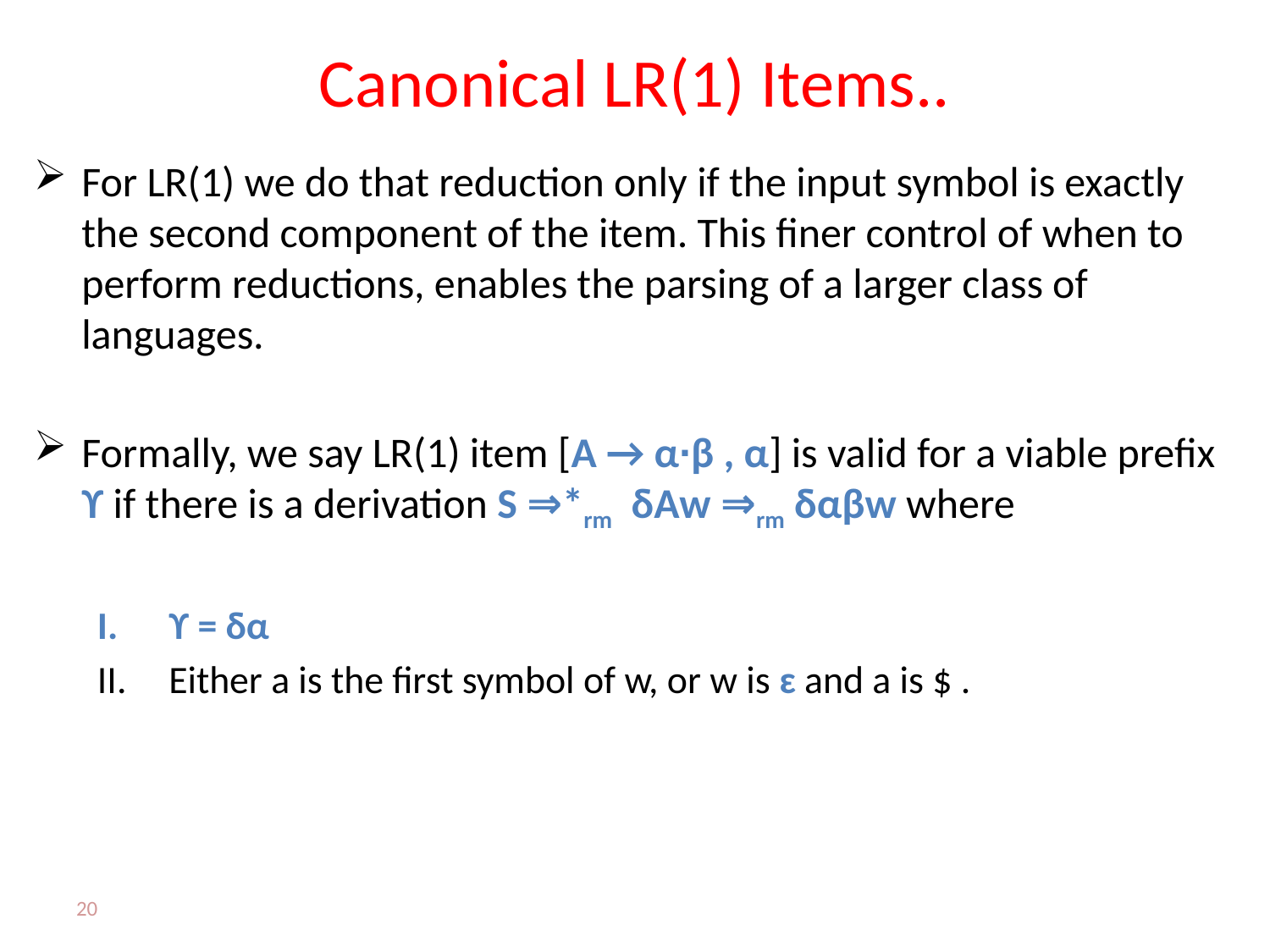

# Canonical LR(1) Items..
For LR(1) we do that reduction only if the input symbol is exactly the second component of the item. This finer control of when to perform reductions, enables the parsing of a larger class of languages.

Formally, we say LR(1) item [A → α∙β , α] is valid for a viable prefix ϒ if there is a derivation S ⇒*rm  δAw ⇒rm δαβw where

ϒ = δα
Either a is the first symbol of w, or w is ɛ and a is $ .
20